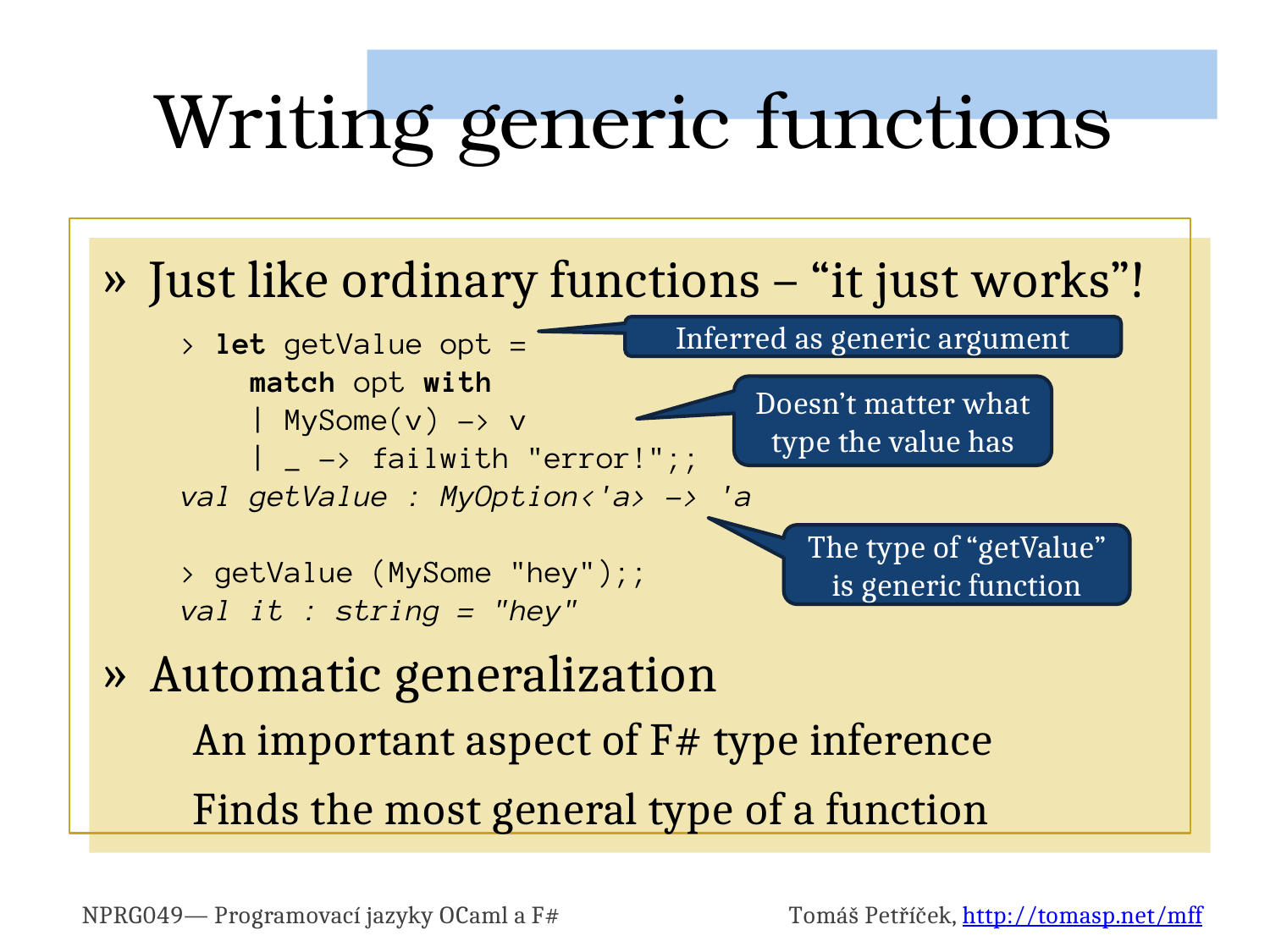

# Writing generic functions
Just like ordinary functions – “it just works”!

Automatic generalization
An important aspect of F# type inference
Finds the most general type of a function
> let getValue opt =
    match opt with
    | MySome(v) -> v
    | _ -> failwith "error!";;
val getValue : MyOption<'a> -> 'a

> getValue (MySome "hey");;
val it : string = "hey"

Inferred as generic argument
Doesn’t matter what type the value has
The type of “getValue” is generic function